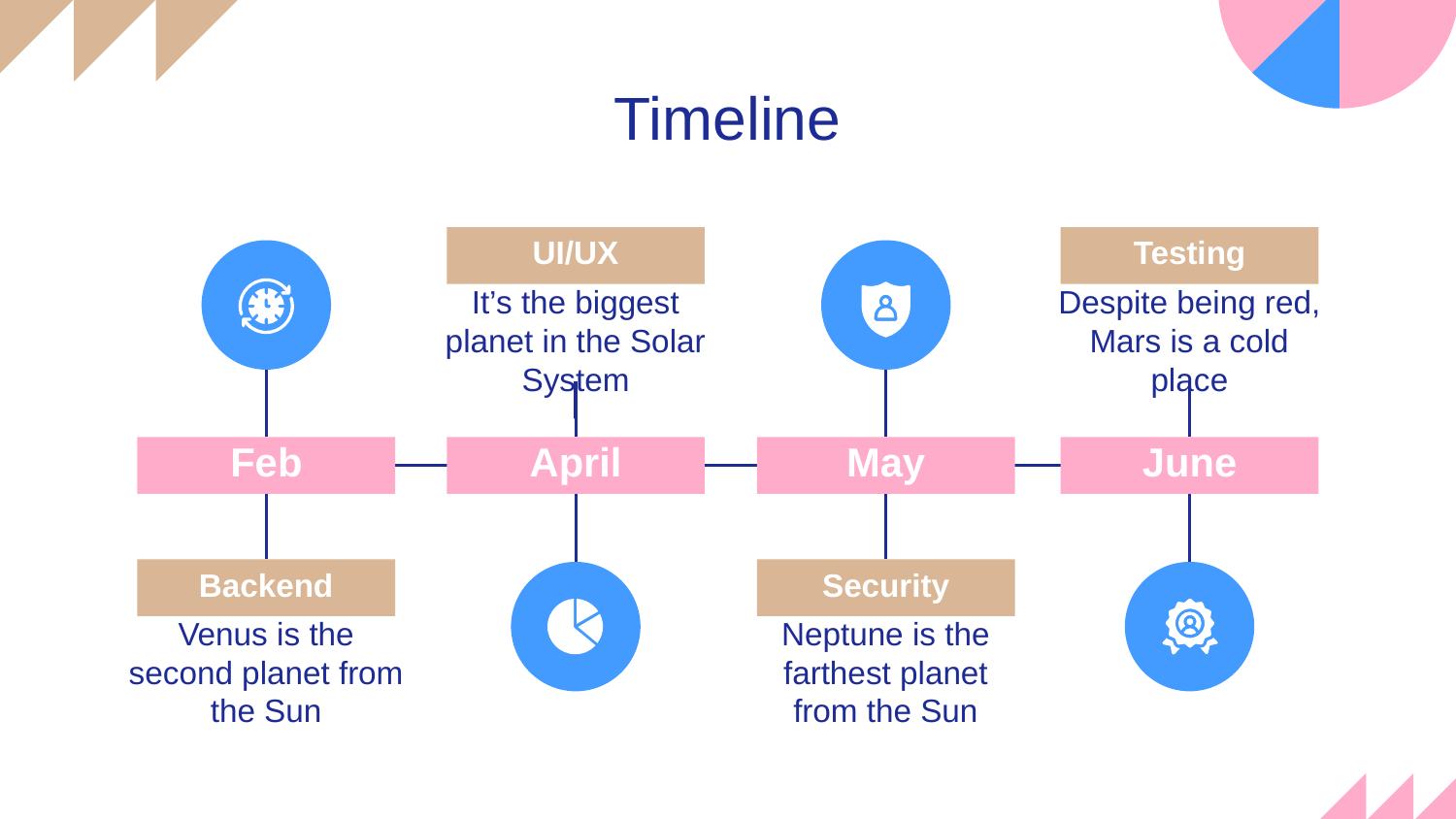

# Timeline
UI/UX
Testing

It’s the biggest planet in the Solar System
Despite being red, Mars is a cold place
Feb
April
May
June
Backend
Security

Venus is the second planet from the Sun
Neptune is the farthest planet from the Sun